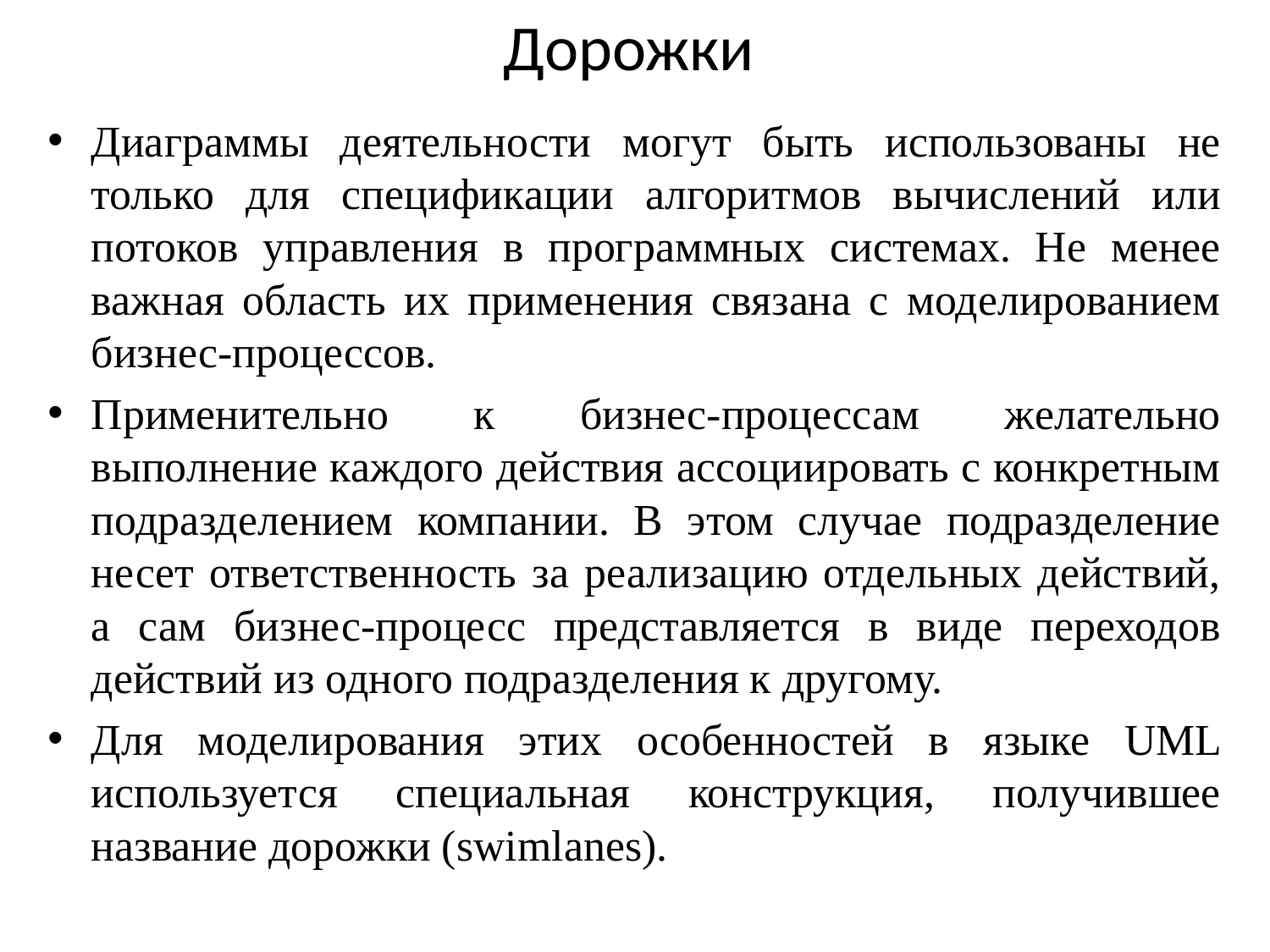

# Дорожки
Диаграммы деятельности могут быть использованы не только для спецификации алгоритмов вычислений или потоков управления в программных системах. Не менее важная область их применения связана с моделированием бизнес-процессов.
Применительно к бизнес-процессам желательно выполнение каждого действия ассоциировать с конкретным подразделением компании. В этом случае подразделение несет ответственность за реализацию отдельных действий, а сам бизнес-процесс представляется в виде переходов действий из одного подразделения к другому.
Для моделирования этих особенностей в языке UML используется специальная конструкция, получившее название дорожки (swimlanes).